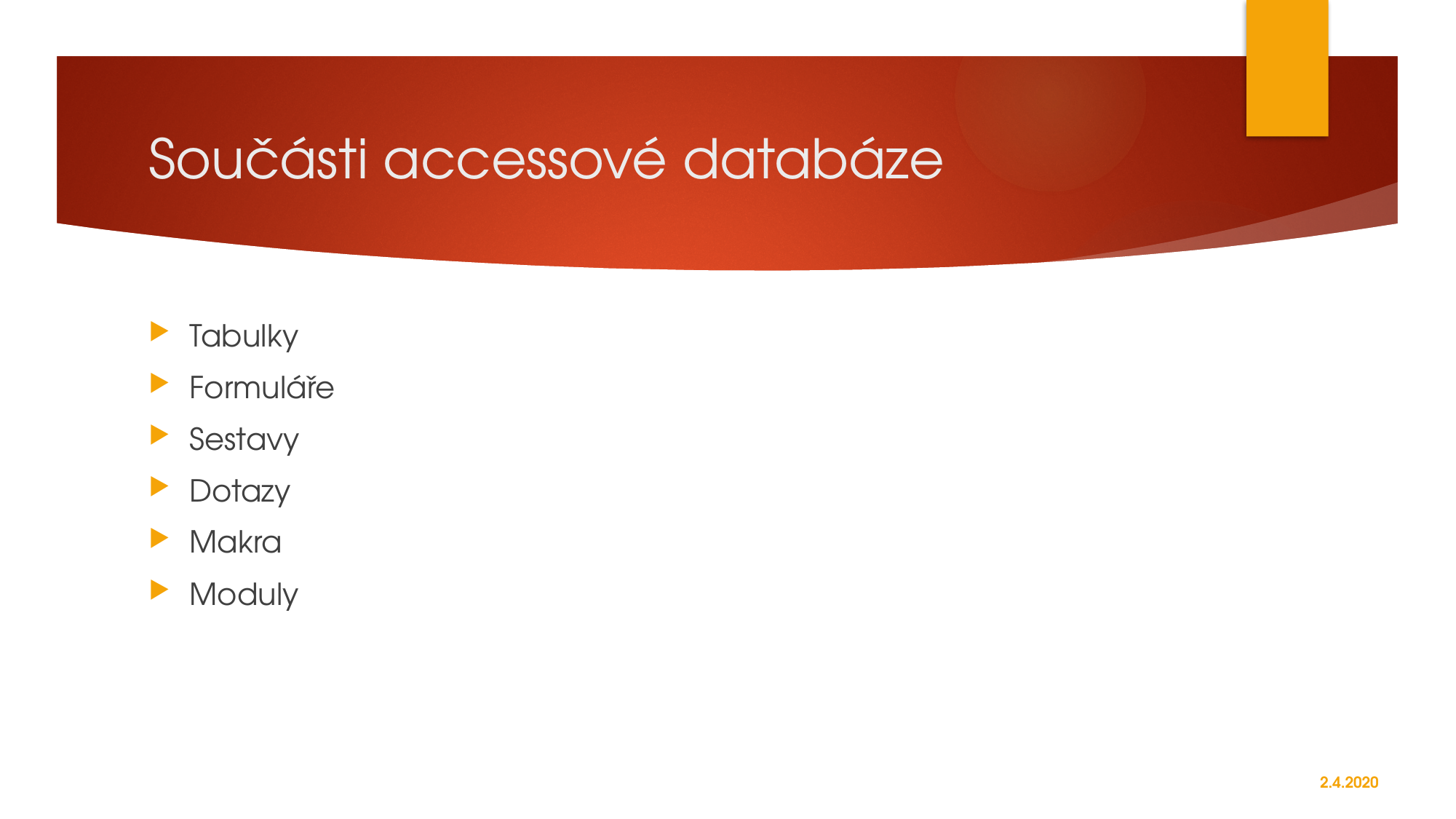

# Součásti accessové databáze
Tabulky
Formuláře
Sestavy
Dotazy
Makra
Moduly
2.4.2020